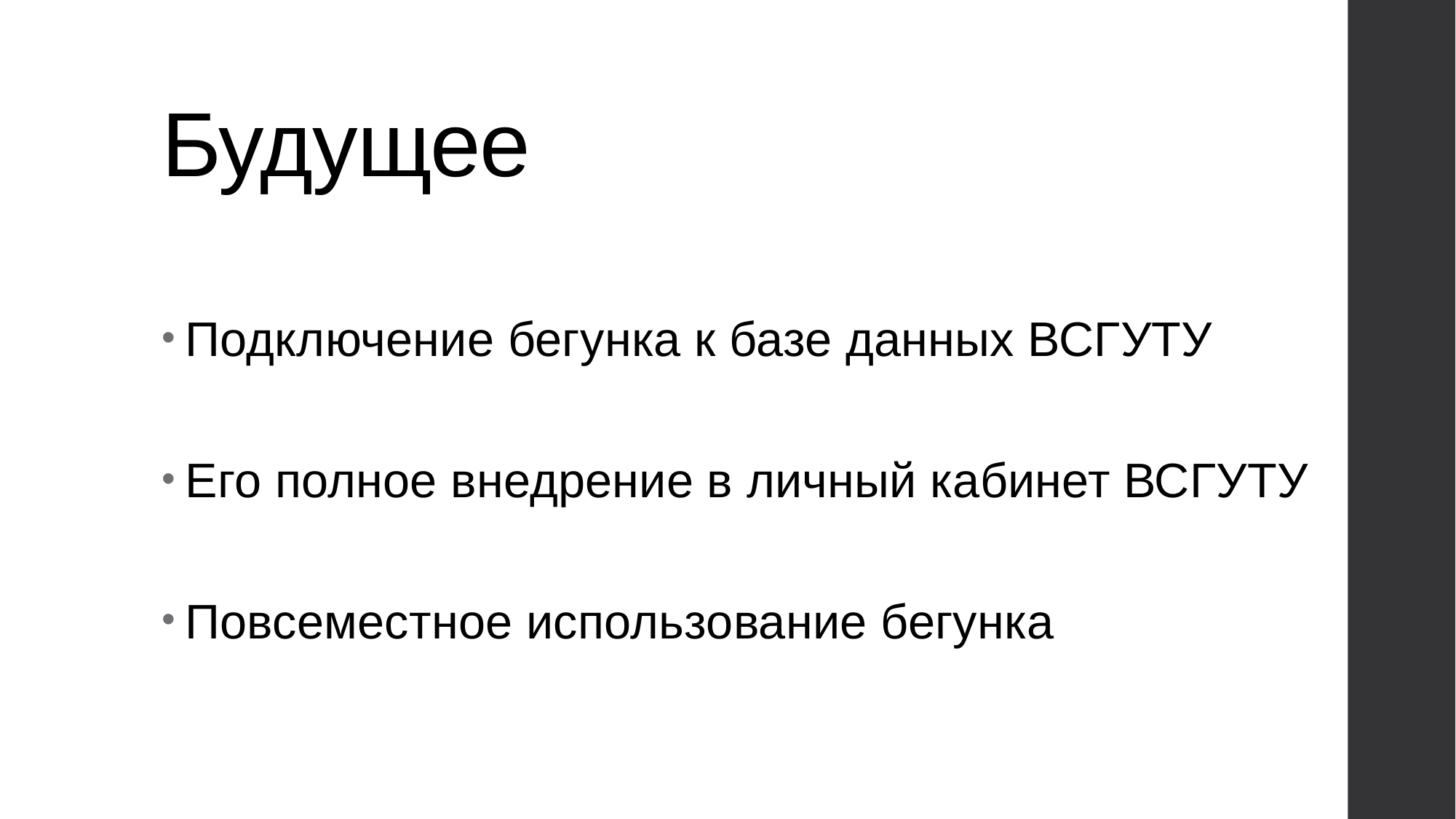

# Будущее
Подключение бегунка к базе данных ВСГУТУ
Его полное внедрение в личный кабинет ВСГУТУ
Повсеместное использование бегунка